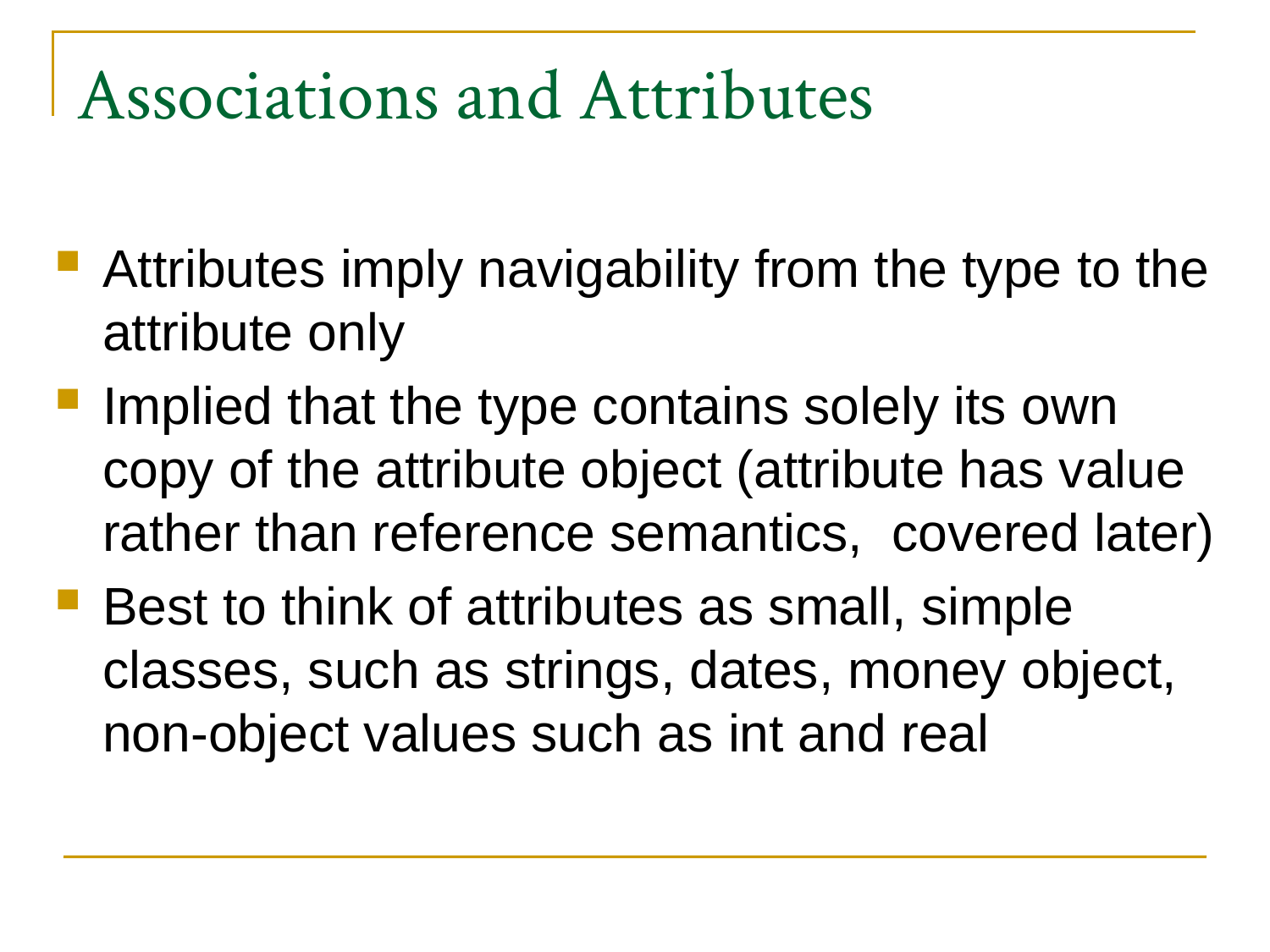

# Associations and Attributes
Attributes imply navigability from the type to the attribute only
Implied that the type contains solely its own copy of the attribute object (attribute has value rather than reference semantics,  covered later)
Best to think of attributes as small, simple classes, such as strings, dates, money object, non-object values such as int and real